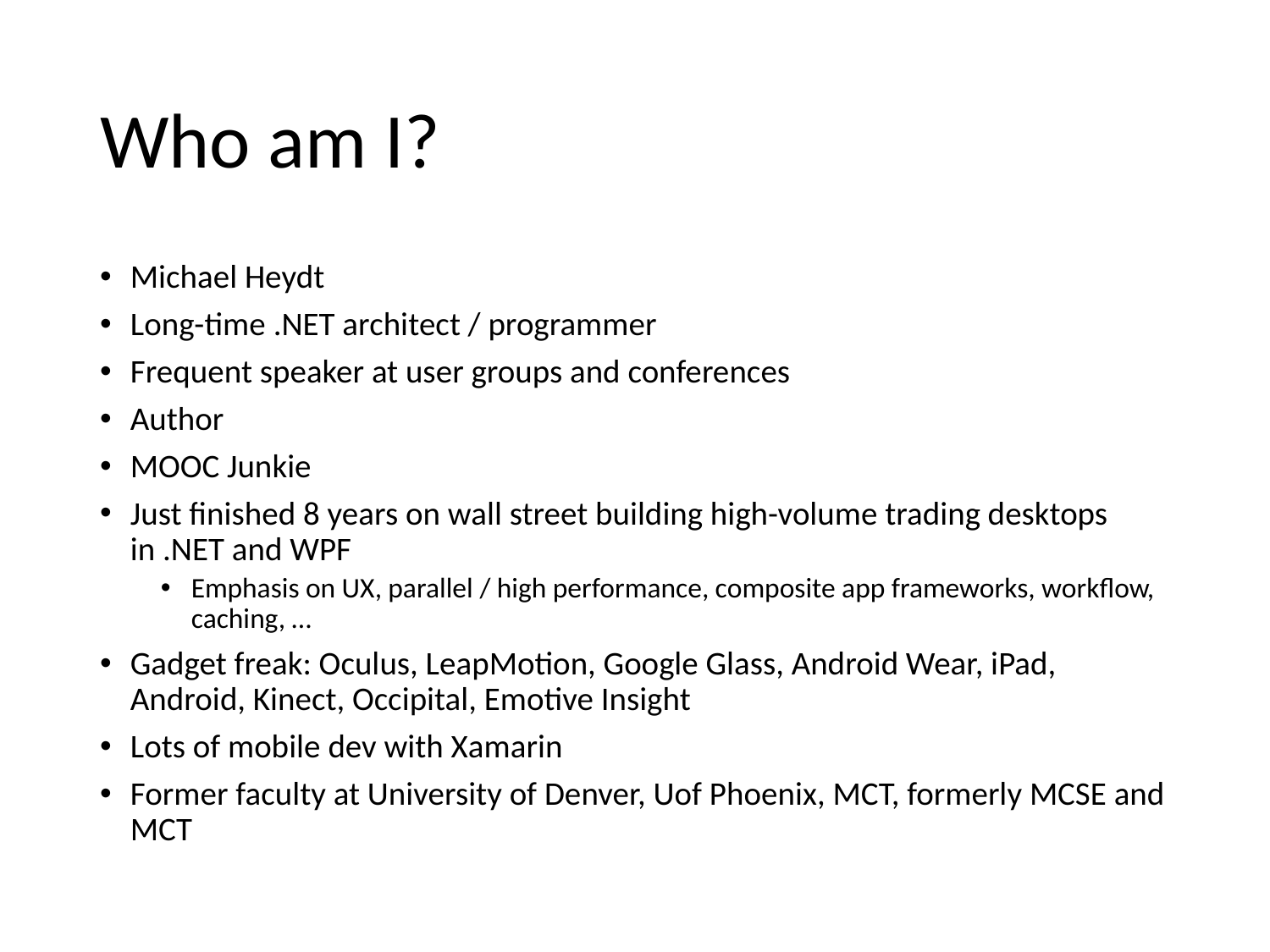

# Who am I?
Michael Heydt
Long-time .NET architect / programmer
Frequent speaker at user groups and conferences
Author
MOOC Junkie
Just finished 8 years on wall street building high-volume trading desktops in .NET and WPF
Emphasis on UX, parallel / high performance, composite app frameworks, workflow, caching, …
Gadget freak: Oculus, LeapMotion, Google Glass, Android Wear, iPad, Android, Kinect, Occipital, Emotive Insight
Lots of mobile dev with Xamarin
Former faculty at University of Denver, Uof Phoenix, MCT, formerly MCSE and MCT